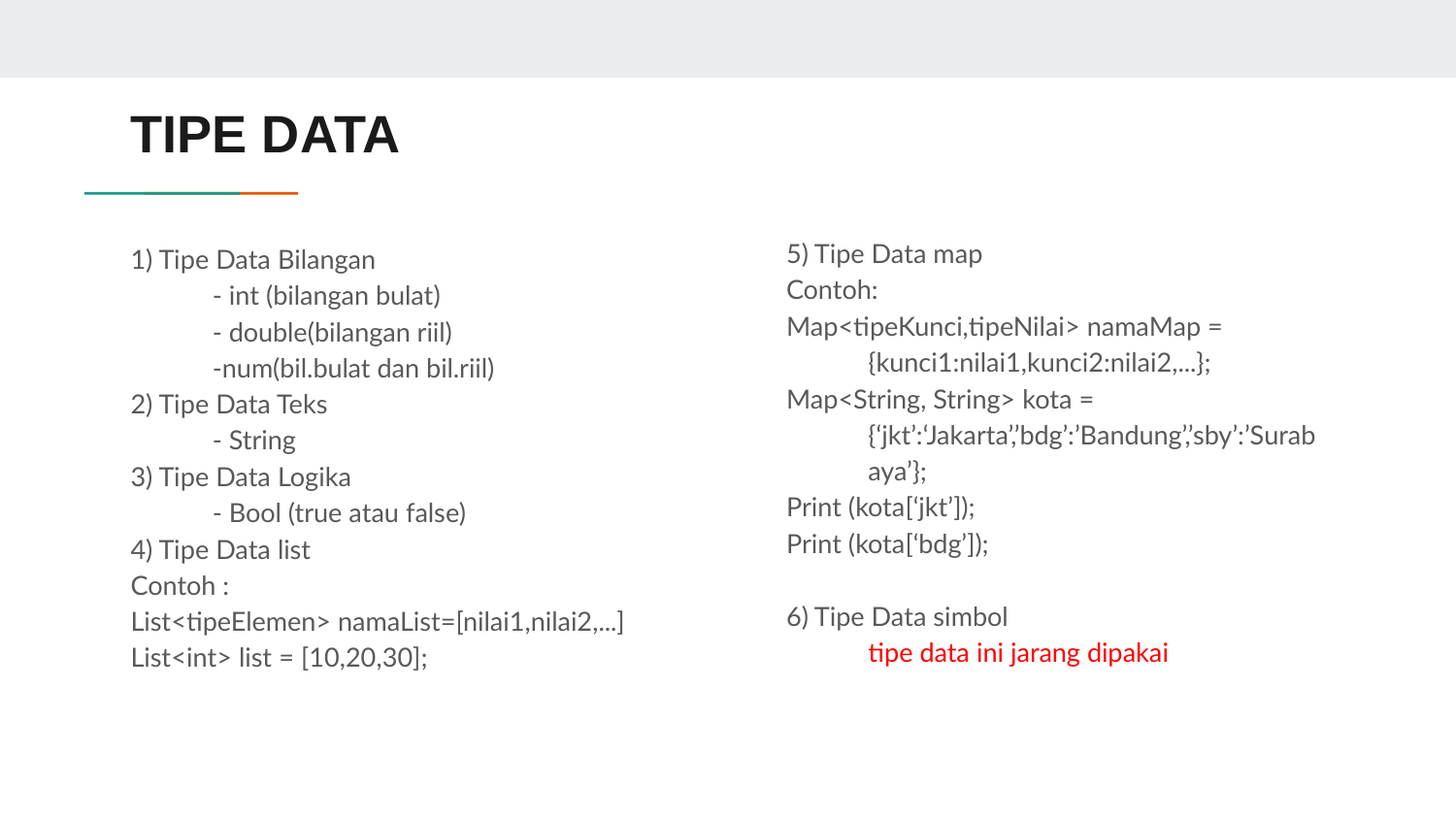

# TIPE DATA

5) Tipe Data map
Contoh:
Map<tipeKunci,tipeNilai> namaMap = {kunci1:nilai1,kunci2:nilai2,...};
Map<String, String> kota = {‘jkt’:‘Jakarta’,’bdg’:’Bandung’,’sby’:’Surabaya’};
Print (kota[‘jkt’]);
Print (kota[‘bdg’]);

6) Tipe Data simbol
	tipe data ini jarang dipakai
1) Tipe Data Bilangan
	- int (bilangan bulat)
	- double(bilangan riil)
	-num(bil.bulat dan bil.riil)
2) Tipe Data Teks
	- String
3) Tipe Data Logika
	- Bool (true atau false)
4) Tipe Data list
Contoh :
List<tipeElemen> namaList=[nilai1,nilai2,...]
List<int> list = [10,20,30];